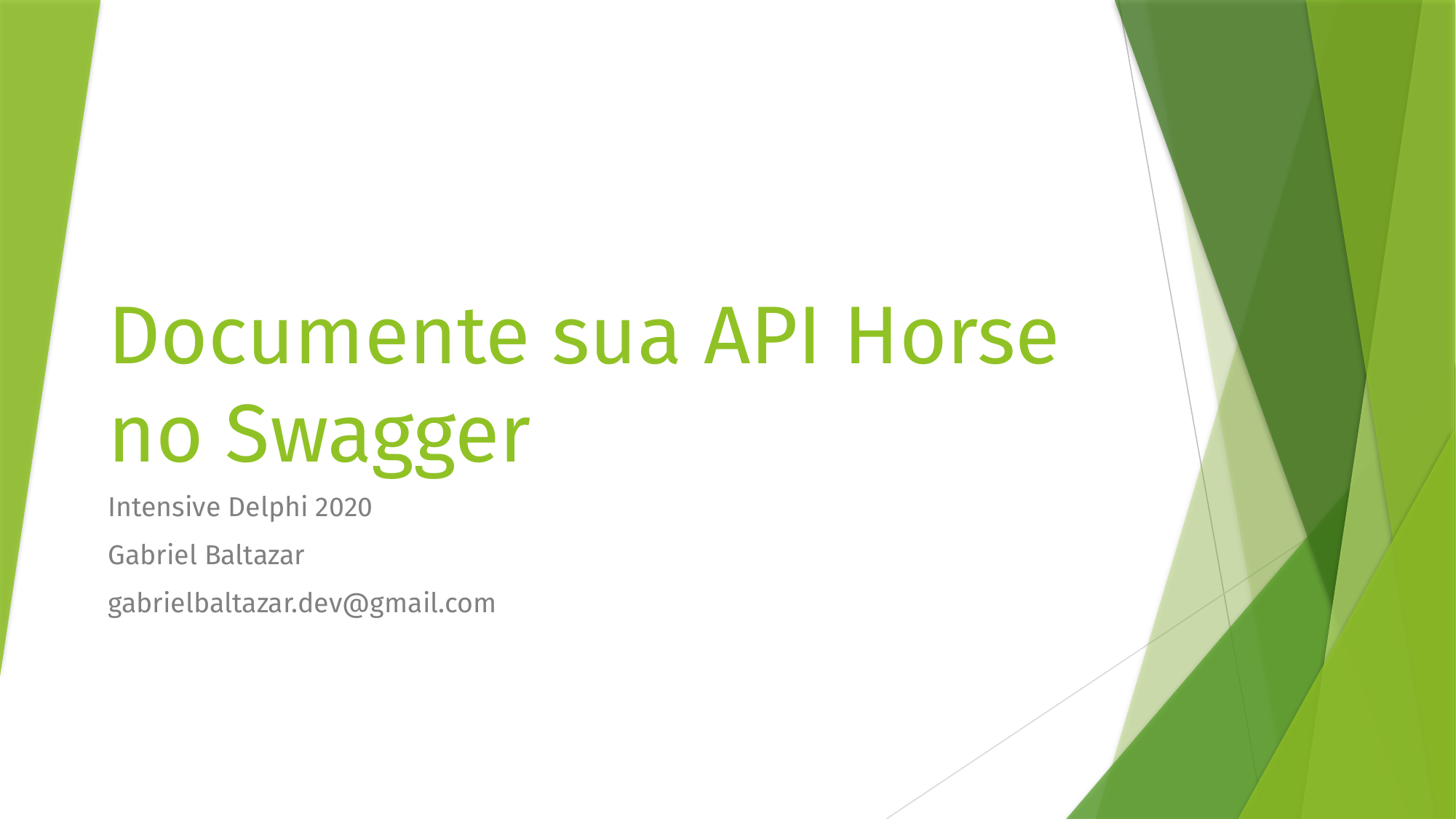

# Documente sua API Horse no Swagger
Intensive Delphi 2020
Gabriel Baltazar
gabrielbaltazar.dev@gmail.com